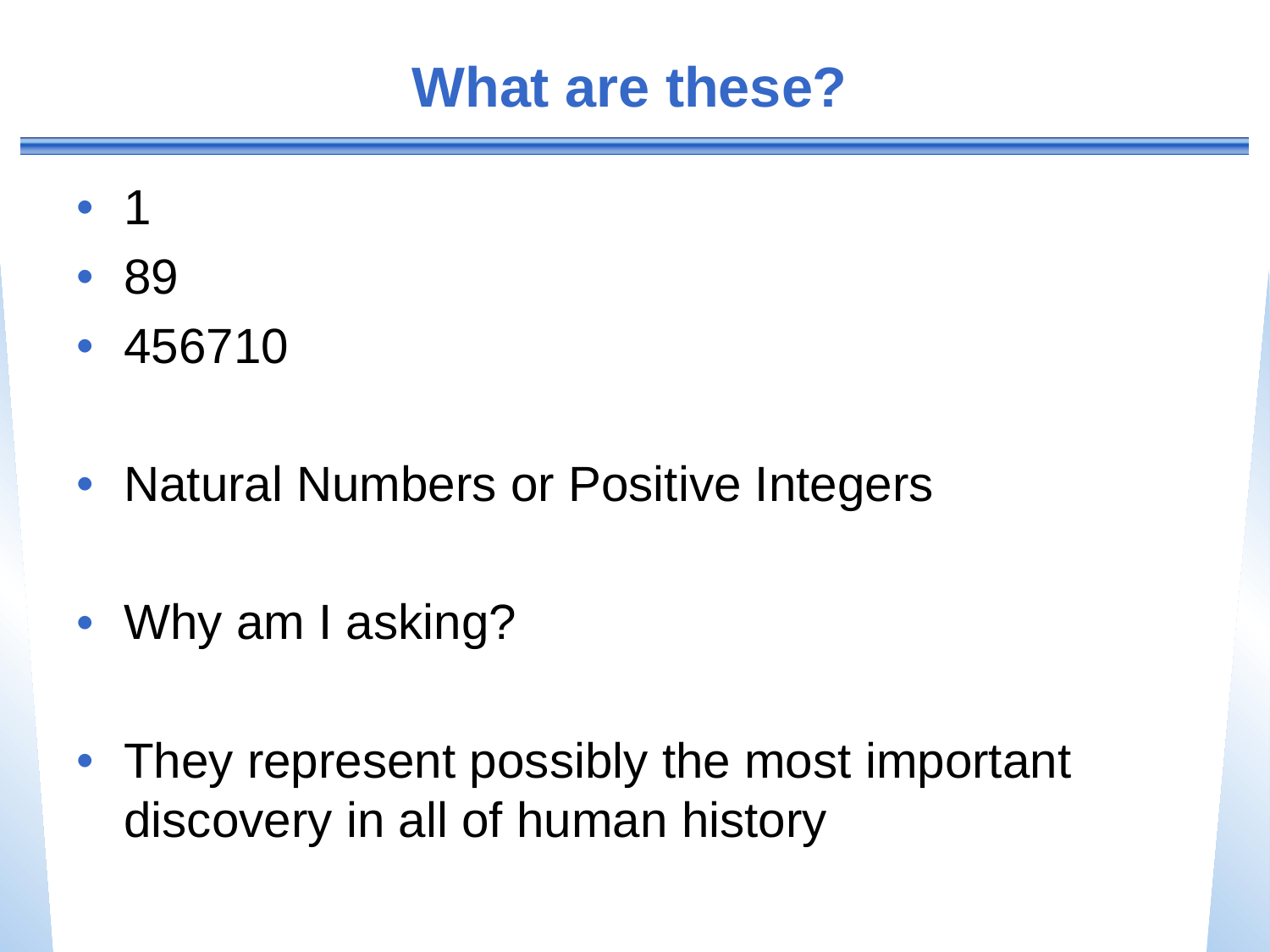

# What are these?
1
89
456710

Natural Numbers or Positive Integers

Why am I asking?

They represent possibly the most important discovery in all of human history